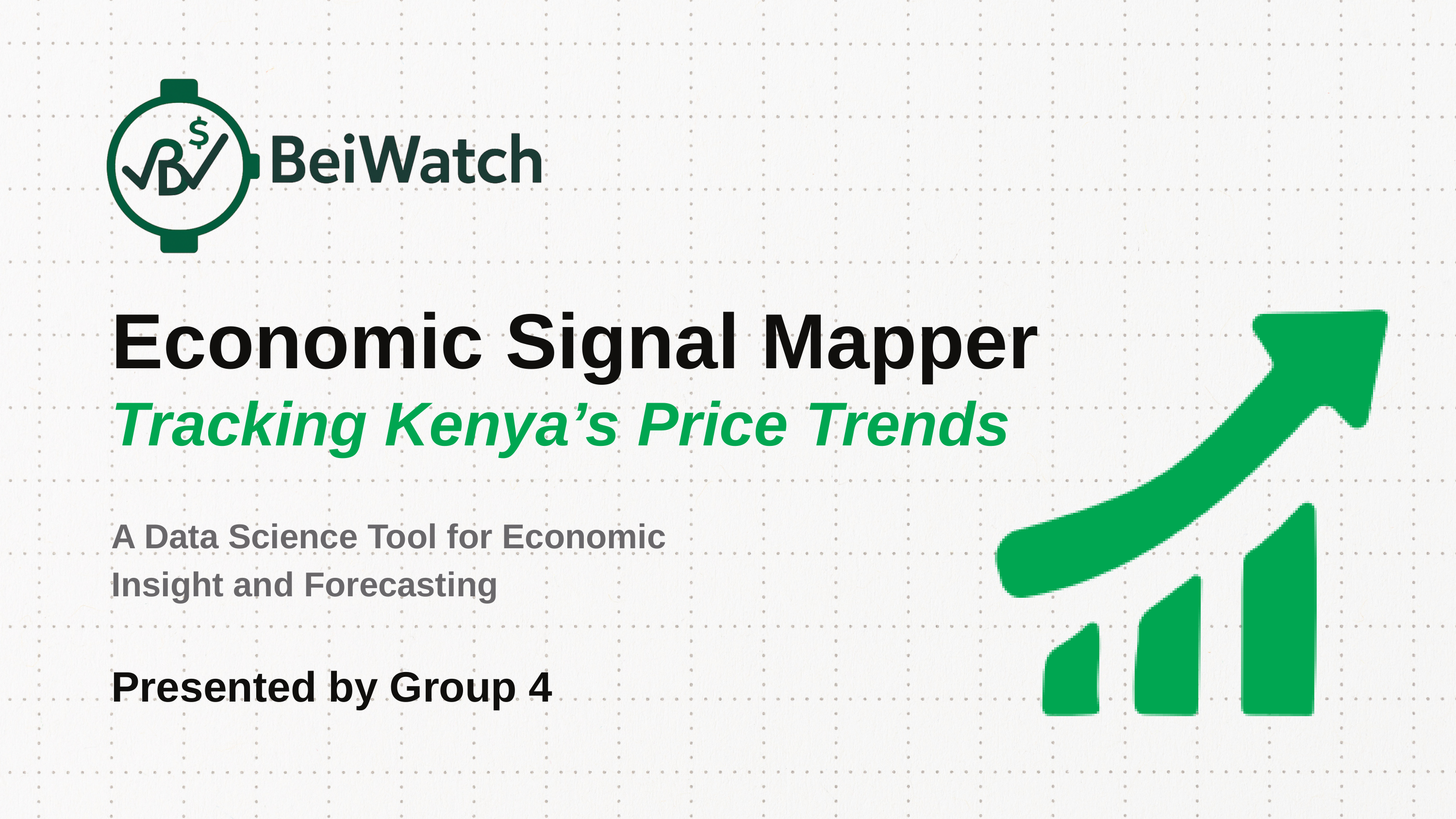

Economic Signal Mapper
Tracking Kenya’s Price Trends

A Data Science Tool for Economic Insight and Forecasting
Presented by Group 4